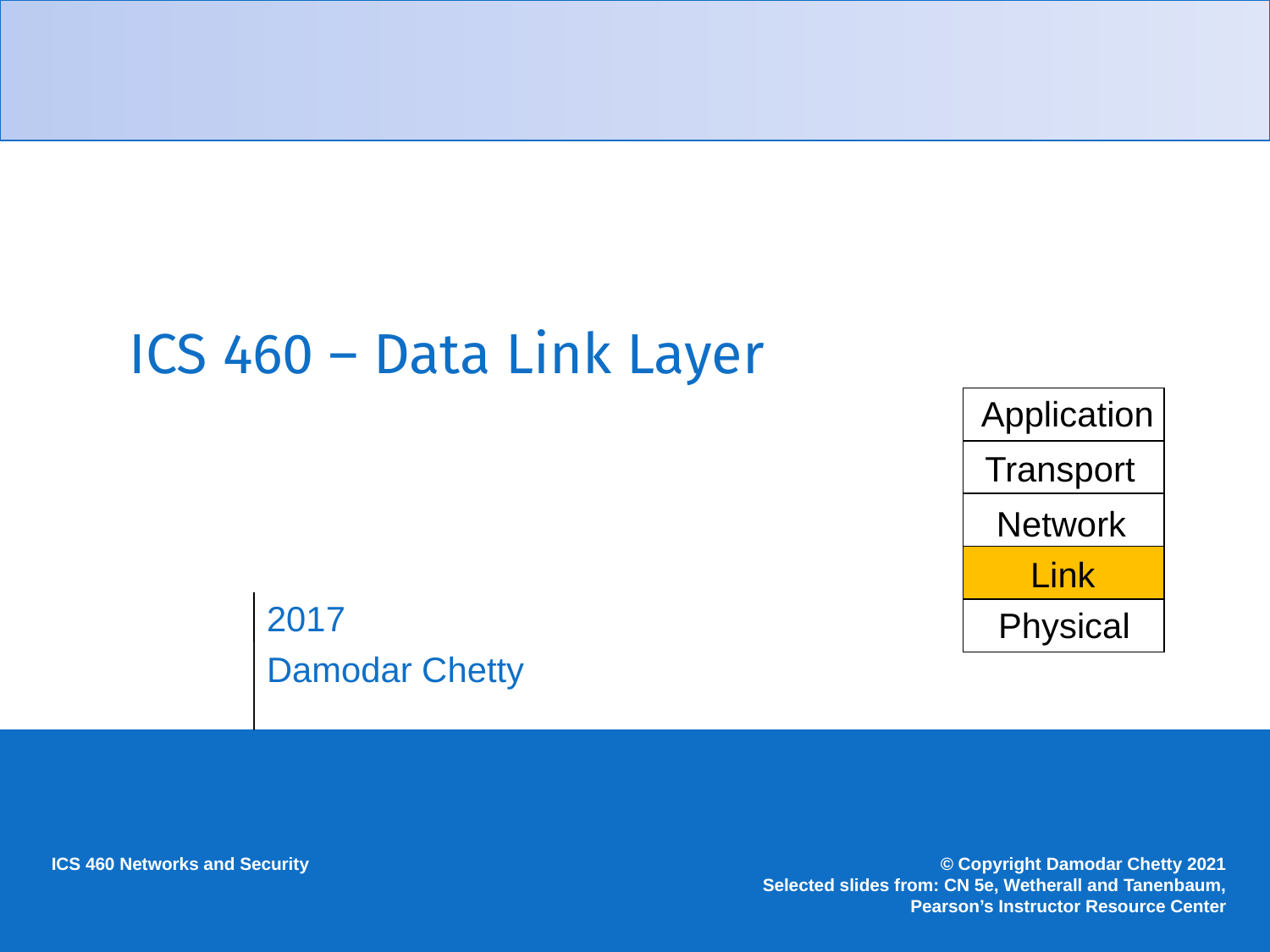

# ICS 460 – Data Link Layer
Application

Transport

Network

Link
Physical

2017
Damodar Chetty